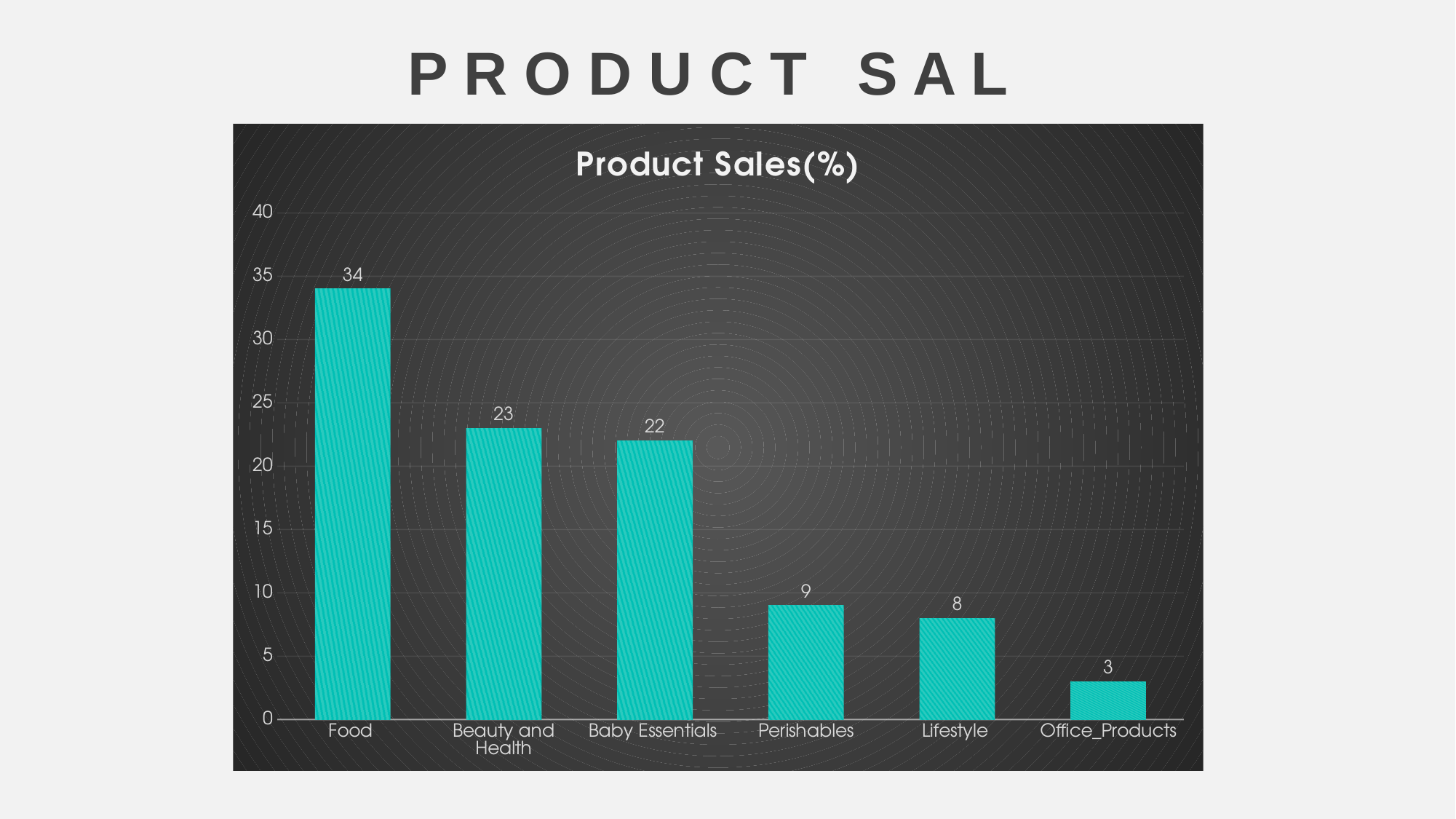

P R O D U C T   S A L E S

### Chart: Product Sales(%)

| Category | Percentage |
|---|---|
| Food  | 34.0 |
| Beauty and Health | 23.0 |
| Baby Essentials  | 22.0 |
| Perishables | 9.0 |
| Lifestyle  | 8.0 |
| Office_Products | 3.0 |